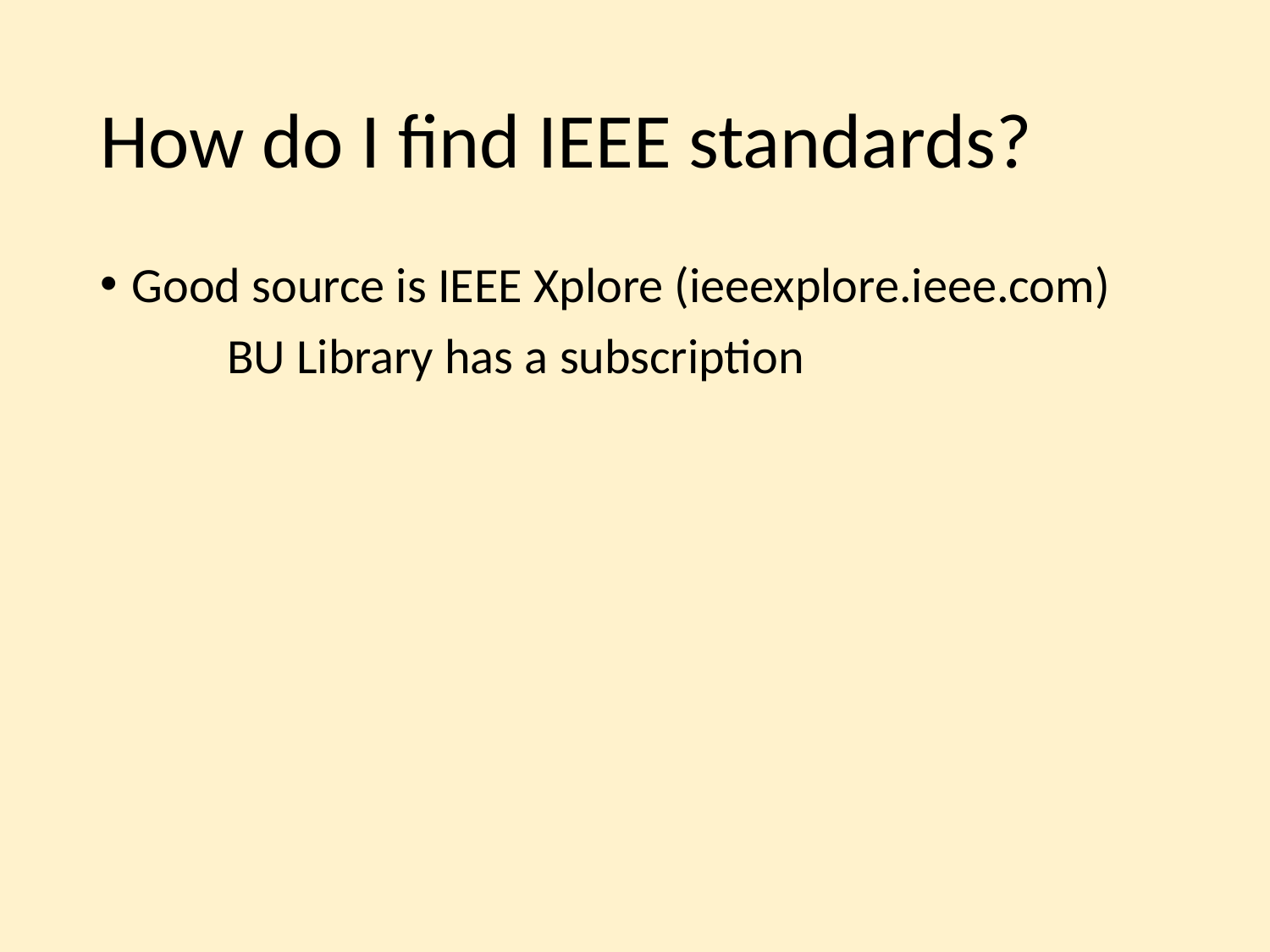

# How do I find IEEE standards?
Good source is IEEE Xplore (ieeexplore.ieee.com)
	BU Library has a subscription